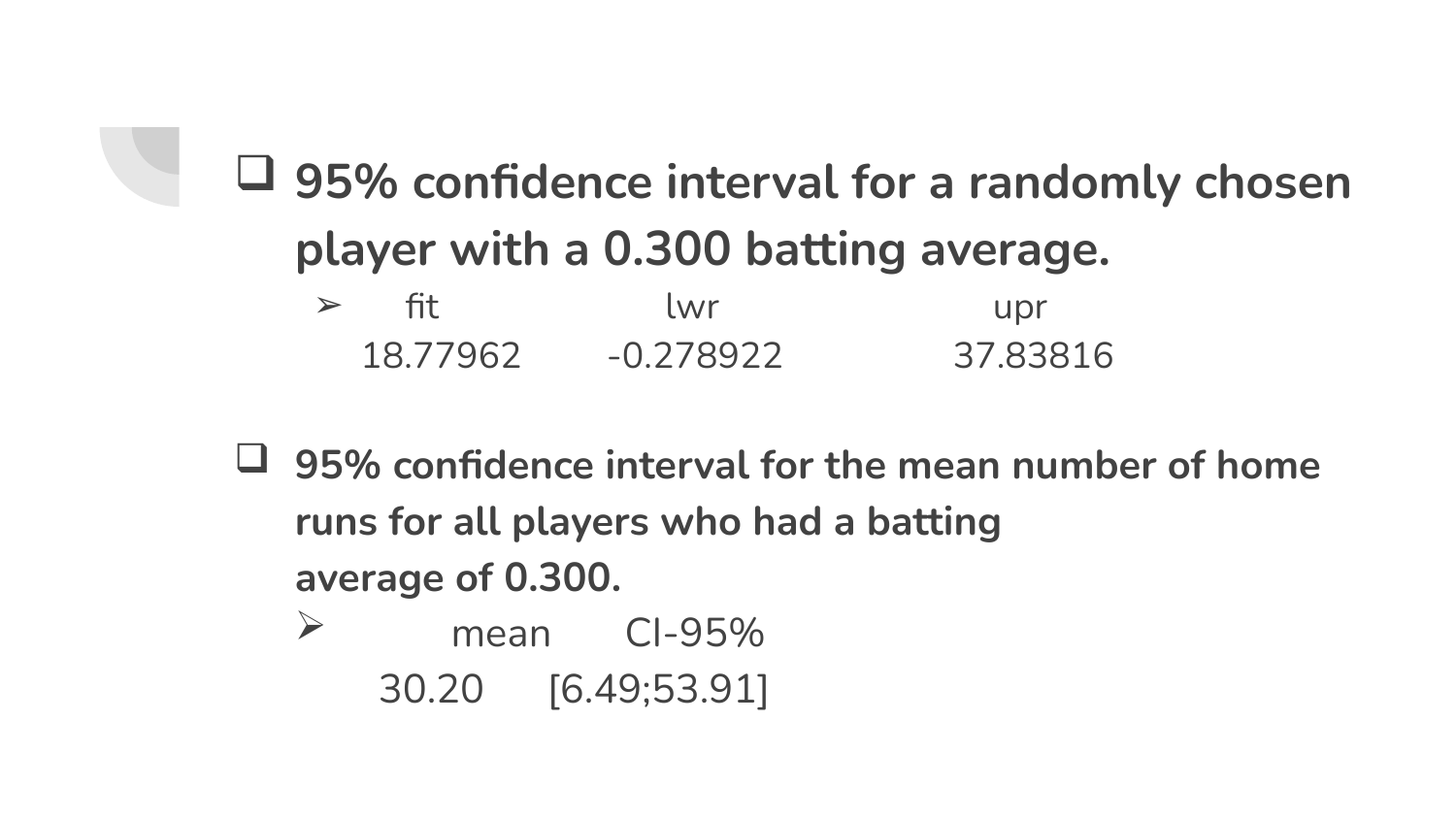

95% confidence interval for a randomly chosen player with a 0.300 batting average.
    fit                        lwr                             upr
     18.77962         -0.278922                  37.83816

95% confidence interval for the mean number of home runs for all players who had a batting
average of 0.300.
	 mean       CI-95%
        30.20      [6.49;53.91]